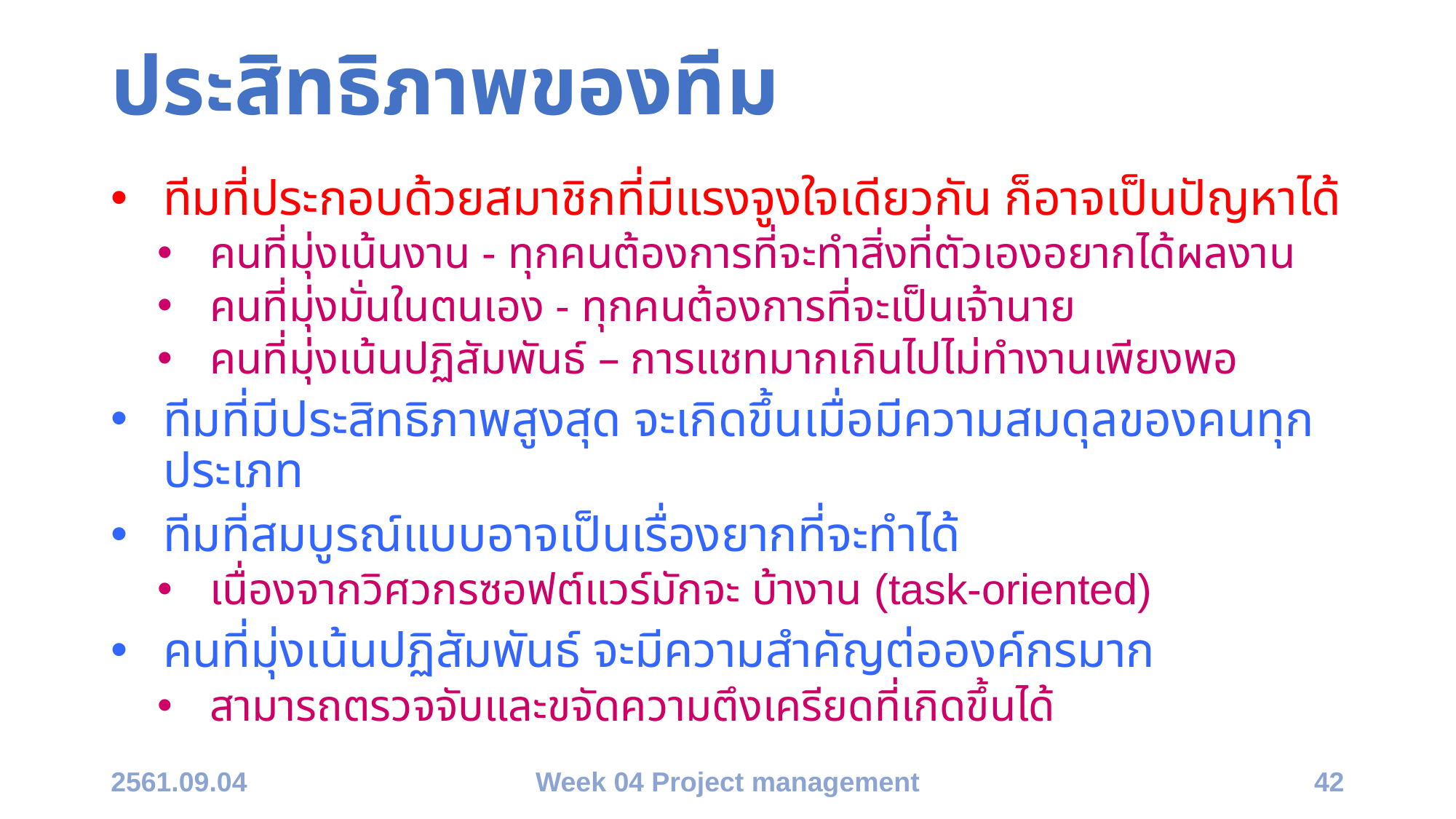

# ประสิทธิภาพของทีม
ทีมที่ประกอบด้วยสมาชิกที่มีแรงจูงใจเดียวกัน ก็อาจเป็นปัญหาได้
คนที่มุ่งเน้นงาน - ทุกคนต้องการที่จะทำสิ่งที่ตัวเองอยากได้ผลงาน
คนที่มุ่งมั่นในตนเอง - ทุกคนต้องการที่จะเป็นเจ้านาย
คนที่มุ่งเน้นปฏิสัมพันธ์ – การแชทมากเกินไปไม่ทำงานเพียงพอ
ทีมที่มีประสิทธิภาพสูงสุด จะเกิดขึ้นเมื่อมีความสมดุลของคนทุกประเภท
ทีมที่สมบูรณ์แบบอาจเป็นเรื่องยากที่จะทำได้
เนื่องจากวิศวกรซอฟต์แวร์มักจะ บ้างาน (task-oriented)
คนที่มุ่งเน้นปฏิสัมพันธ์ จะมีความสำคัญต่อองค์กรมาก
สามารถตรวจจับและขจัดความตึงเครียดที่เกิดขึ้นได้
2561.09.04
Week 04 Project management
42